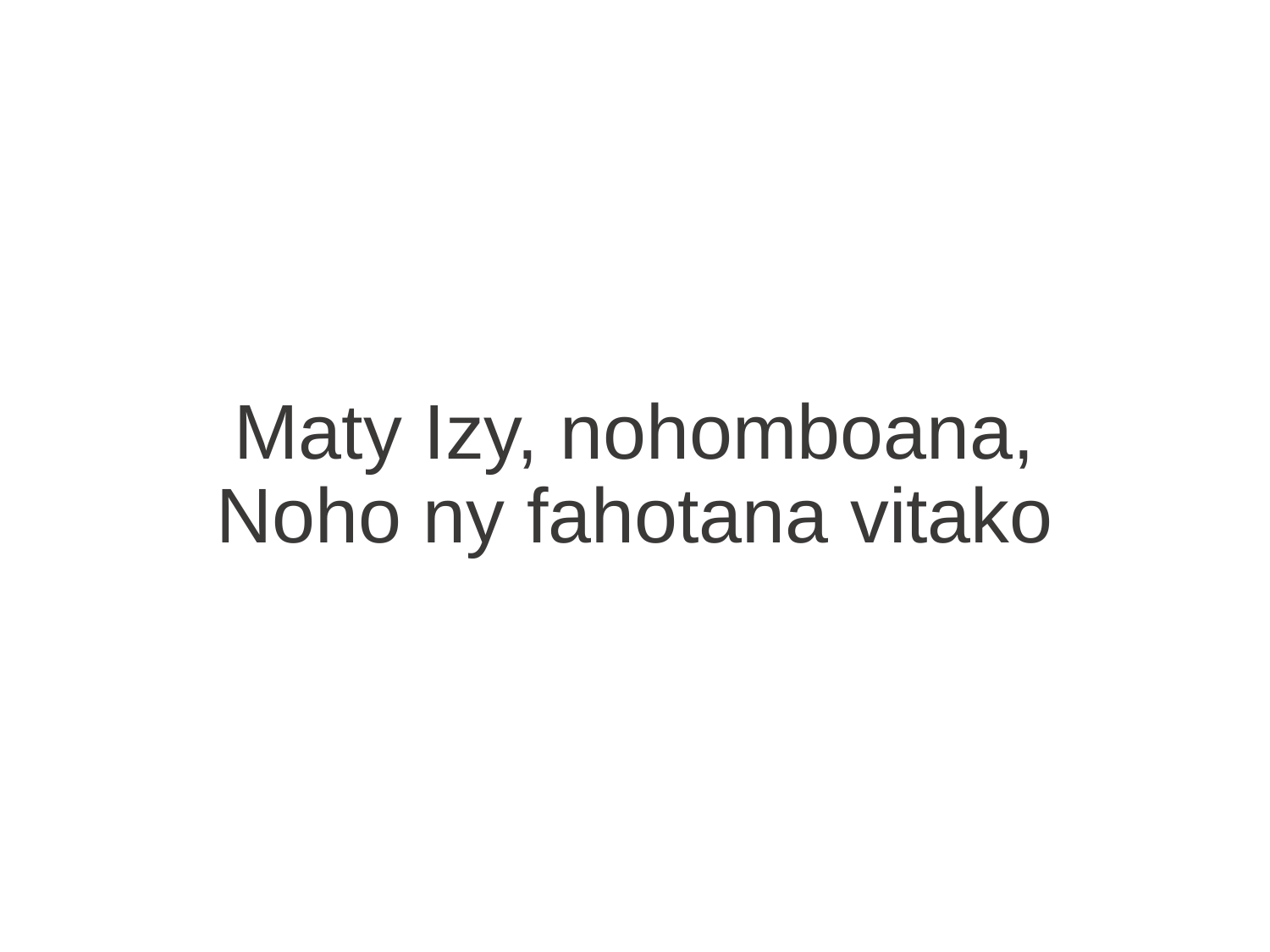

Maty Izy, nohomboana,
Noho ny fahotana vitako